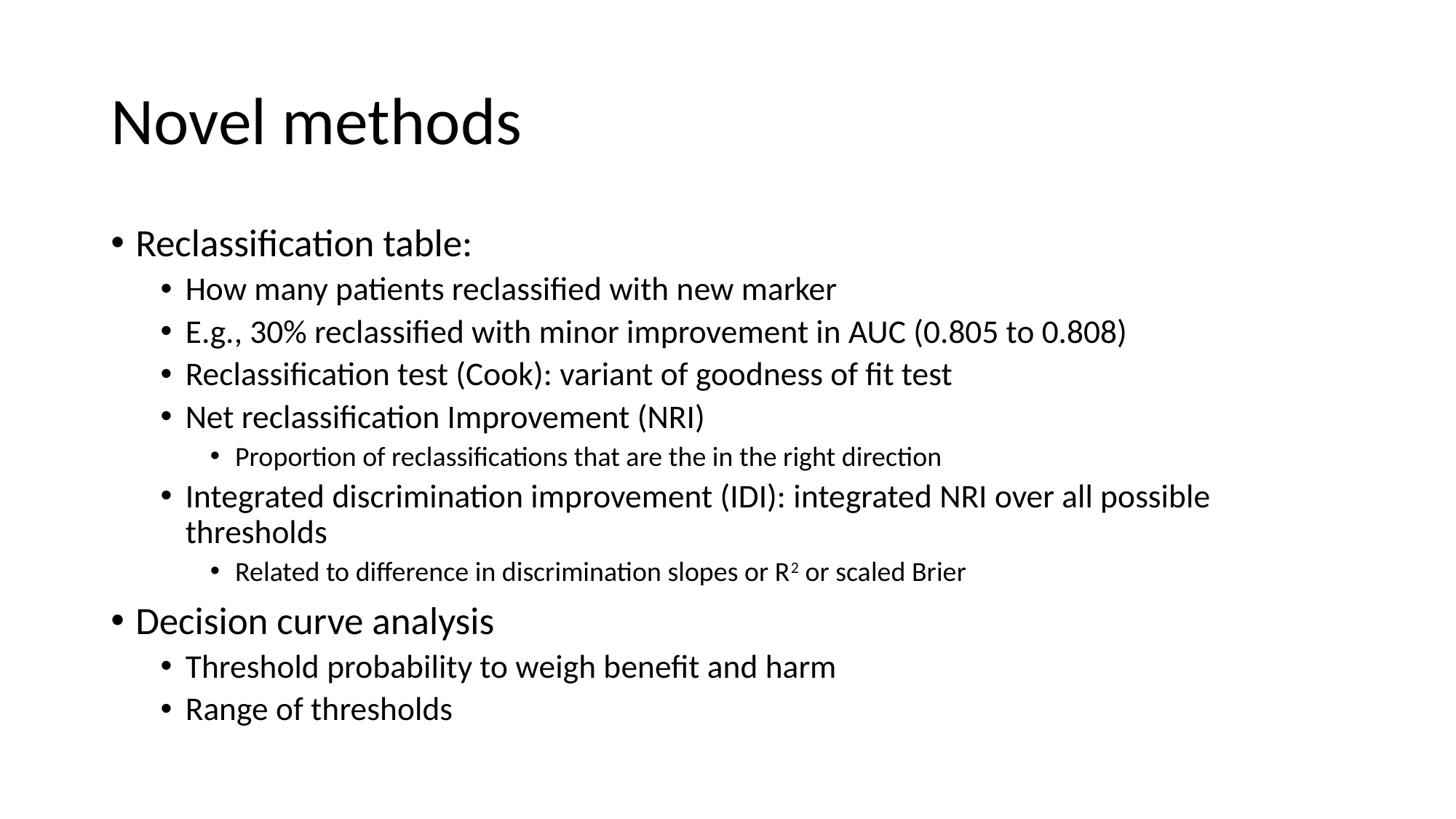

# Novel methods
Reclassification table:
How many patients reclassified with new marker
E.g., 30% reclassified with minor improvement in AUC (0.805 to 0.808)
Reclassification test (Cook): variant of goodness of fit test
Net reclassification Improvement (NRI)
Proportion of reclassifications that are the in the right direction
Integrated discrimination improvement (IDI): integrated NRI over all possible thresholds
Related to difference in discrimination slopes or R2 or scaled Brier
Decision curve analysis
Threshold probability to weigh benefit and harm
Range of thresholds